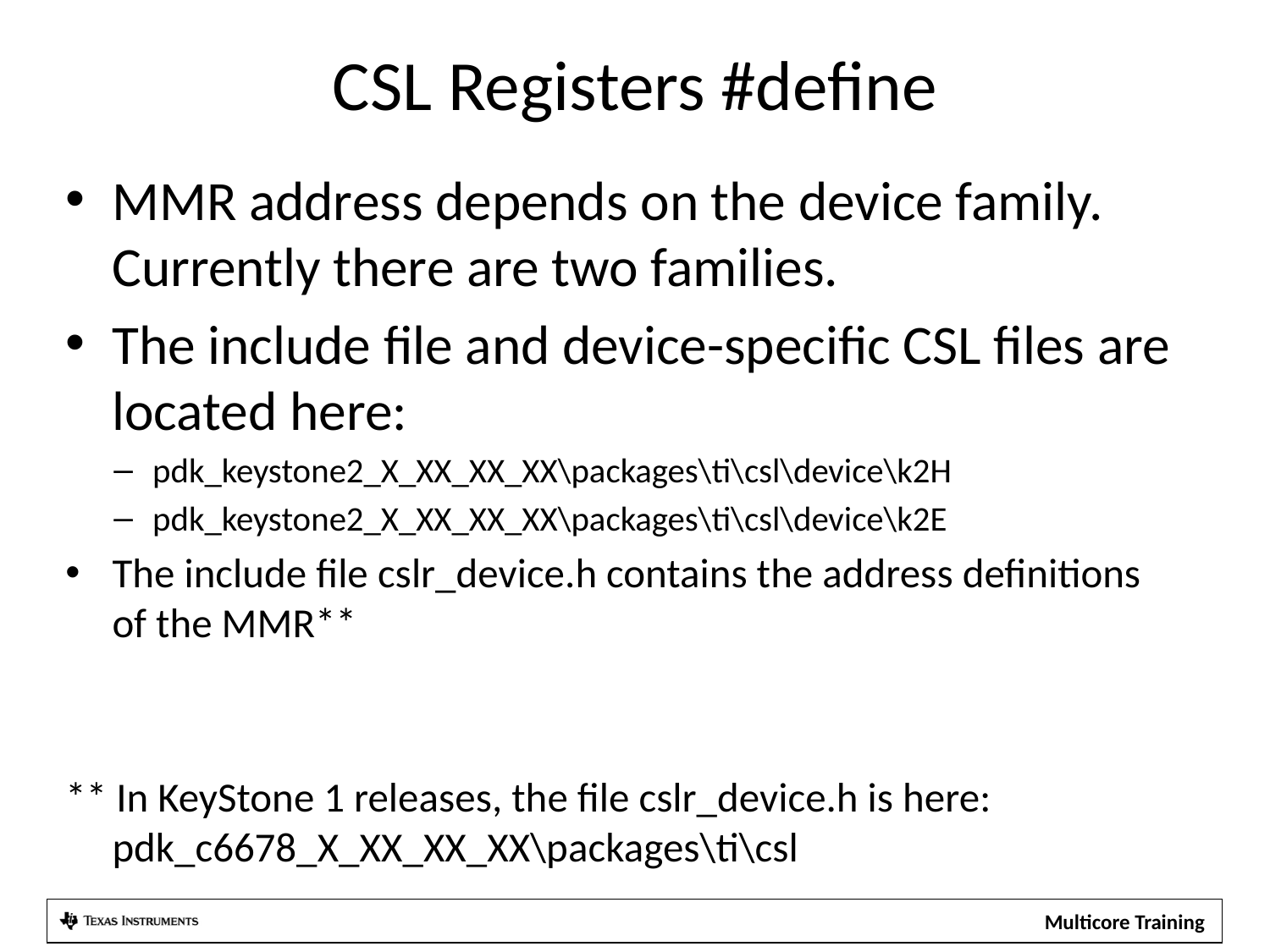

# CSL Registers #define
MMR address depends on the device family. Currently there are two families.
The include file and device-specific CSL files are located here:
pdk_keystone2_X_XX_XX_XX\packages\ti\csl\device\k2H
pdk_keystone2_X_XX_XX_XX\packages\ti\csl\device\k2E
The include file cslr_device.h contains the address definitions of the MMR**

** In KeyStone 1 releases, the file cslr_device.h is here:  pdk_c6678_X_XX_XX_XX\packages\ti\csl